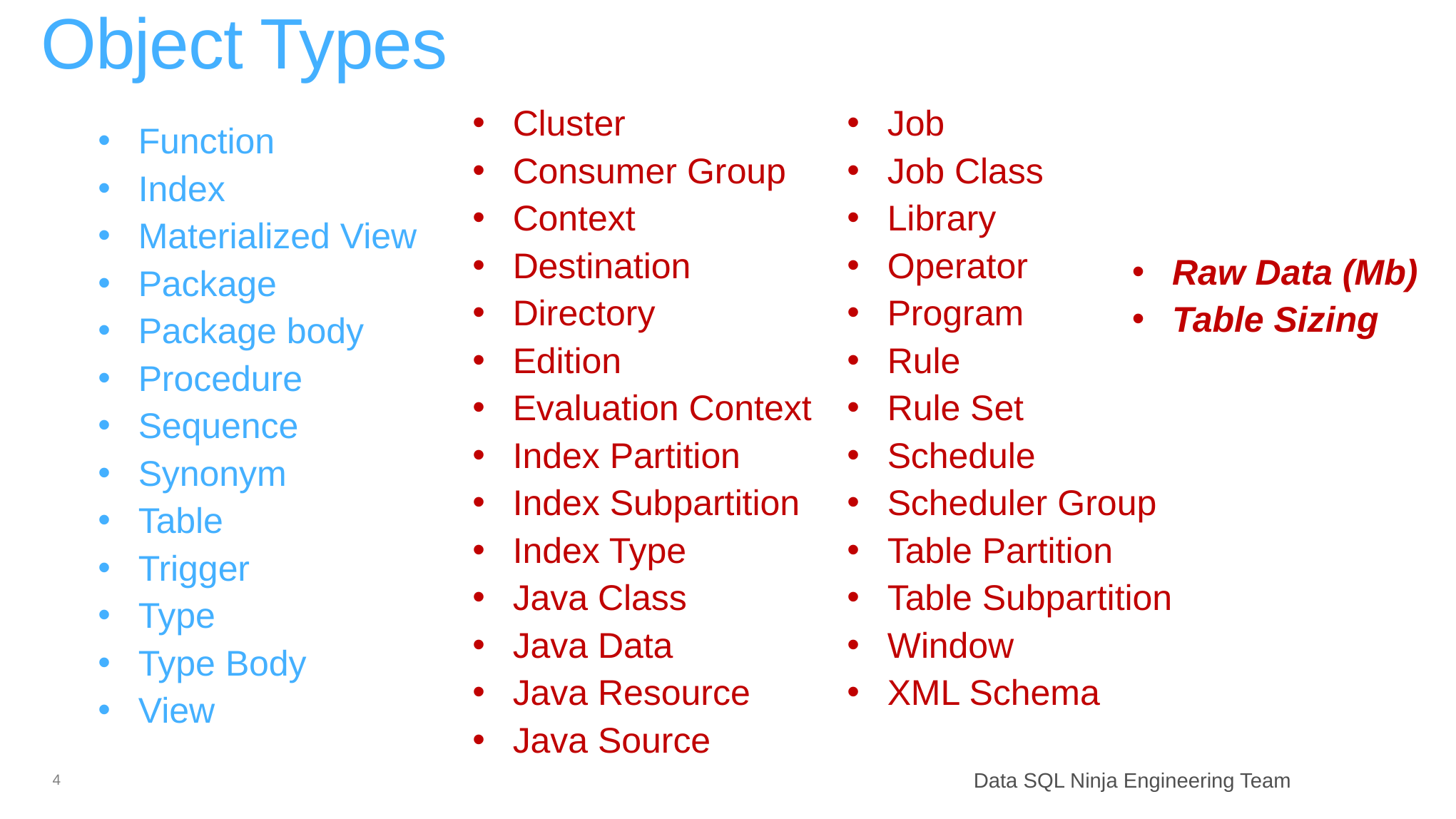

# Object Types
Cluster
Consumer Group
Context
Destination
Directory
Edition
Evaluation Context
Index Partition
Index Subpartition
Index Type
Java Class
Java Data
Java Resource
Java Source

Job
Job Class
Library
Operator
Program
Rule
Rule Set
Schedule
Scheduler Group
Table Partition
Table Subpartition
Window
XML Schema

Function
Index
Materialized View
Package
Package body
Procedure
Sequence
Synonym
Table
Trigger
Type
Type Body
View

Raw Data (Mb)
Table Sizing

Data SQL Ninja Engineering Team